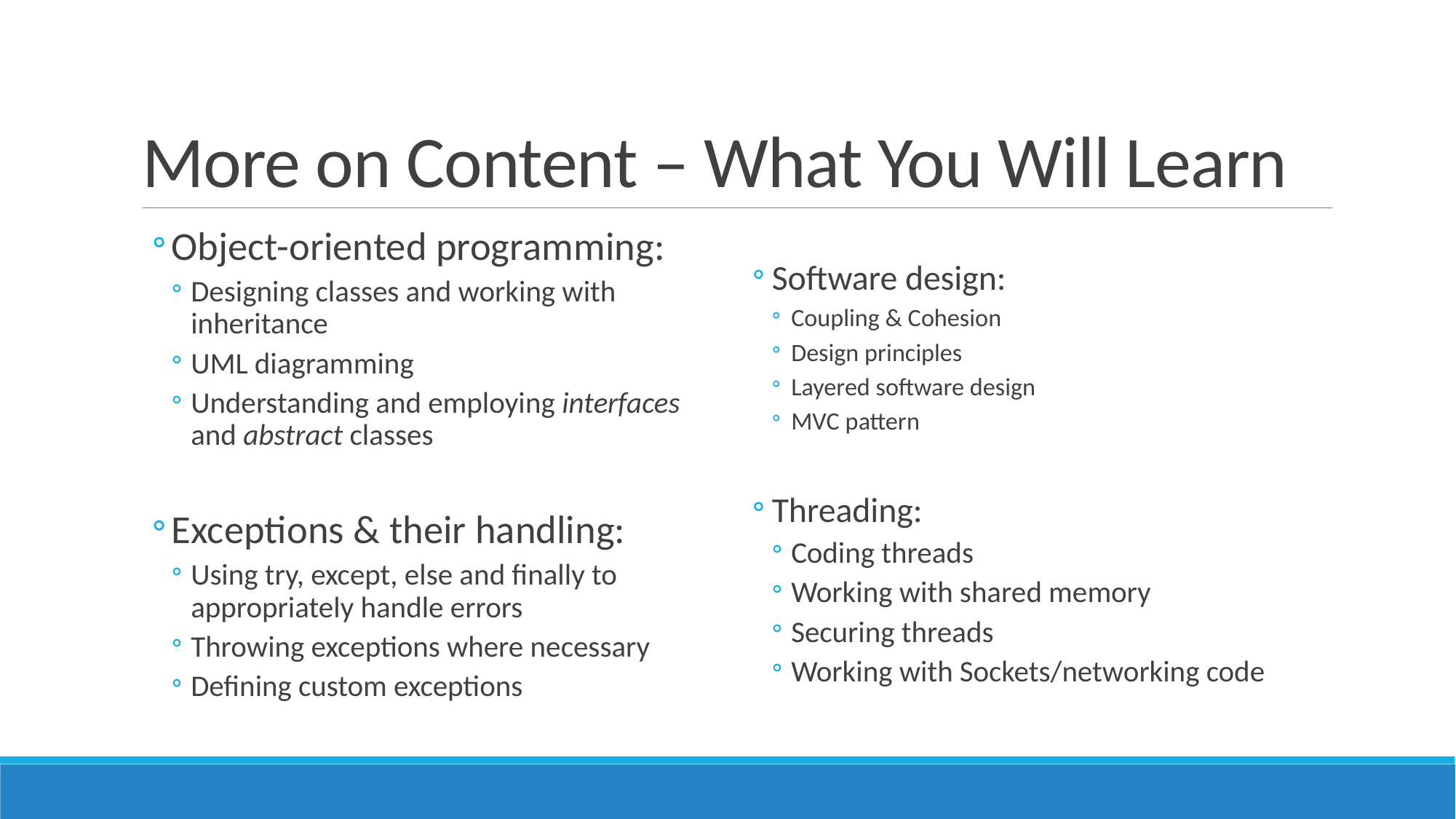

# More on Content – What You Will Learn
Object-oriented programming:
Designing classes and working with inheritance
UML diagramming
Understanding and employing interfaces and abstract classes

Exceptions & their handling:
Using try, except, else and finally to appropriately handle errors
Throwing exceptions where necessary
Defining custom exceptions

Software design:
Coupling & Cohesion
Design principles
Layered software design
MVC pattern

Threading:
Coding threads
Working with shared memory
Securing threads
Working with Sockets/networking code